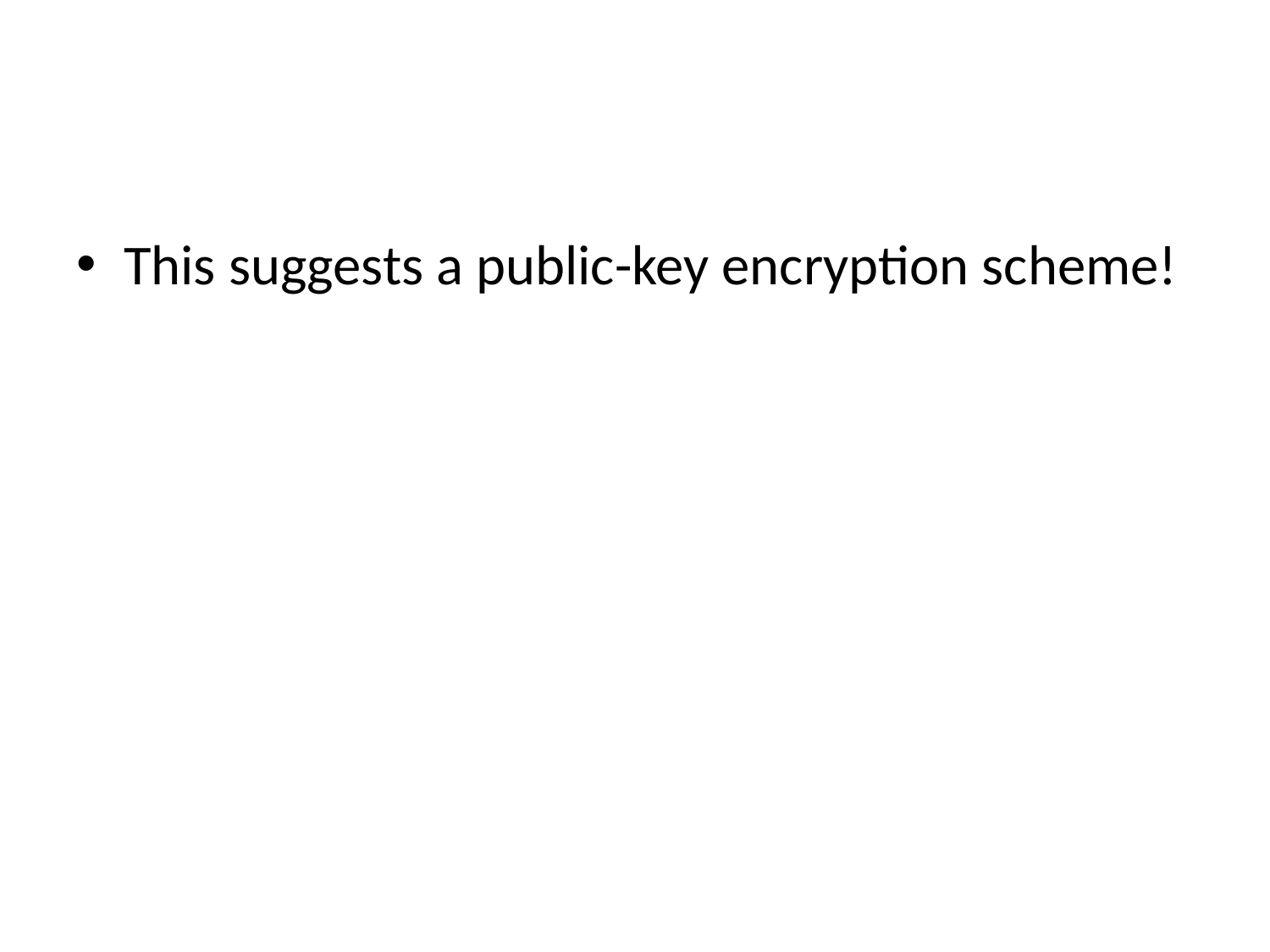

#
This suggests a public-key encryption scheme!